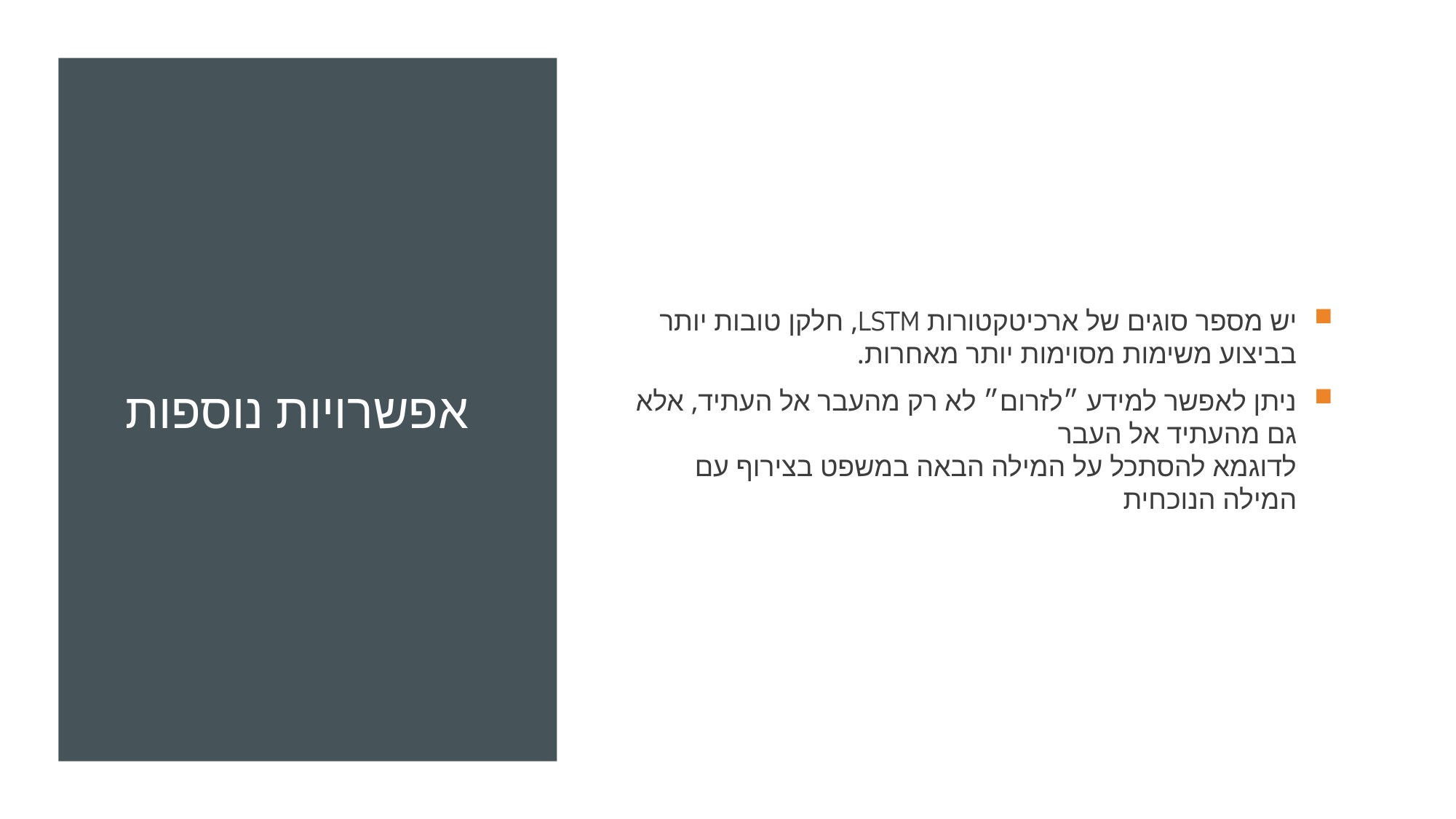

# אפשרויות נוספות
יש מספר סוגים של ארכיטקטורות LSTM, חלקן טובות יותר בביצוע משימות מסוימות יותר מאחרות.
ניתן לאפשר למידע ״לזרום״ לא רק מהעבר אל העתיד, אלא גם מהעתיד אל העבר
לדוגמא להסתכל על המילה הבאה במשפט בצירוף עם המילה הנוכחית